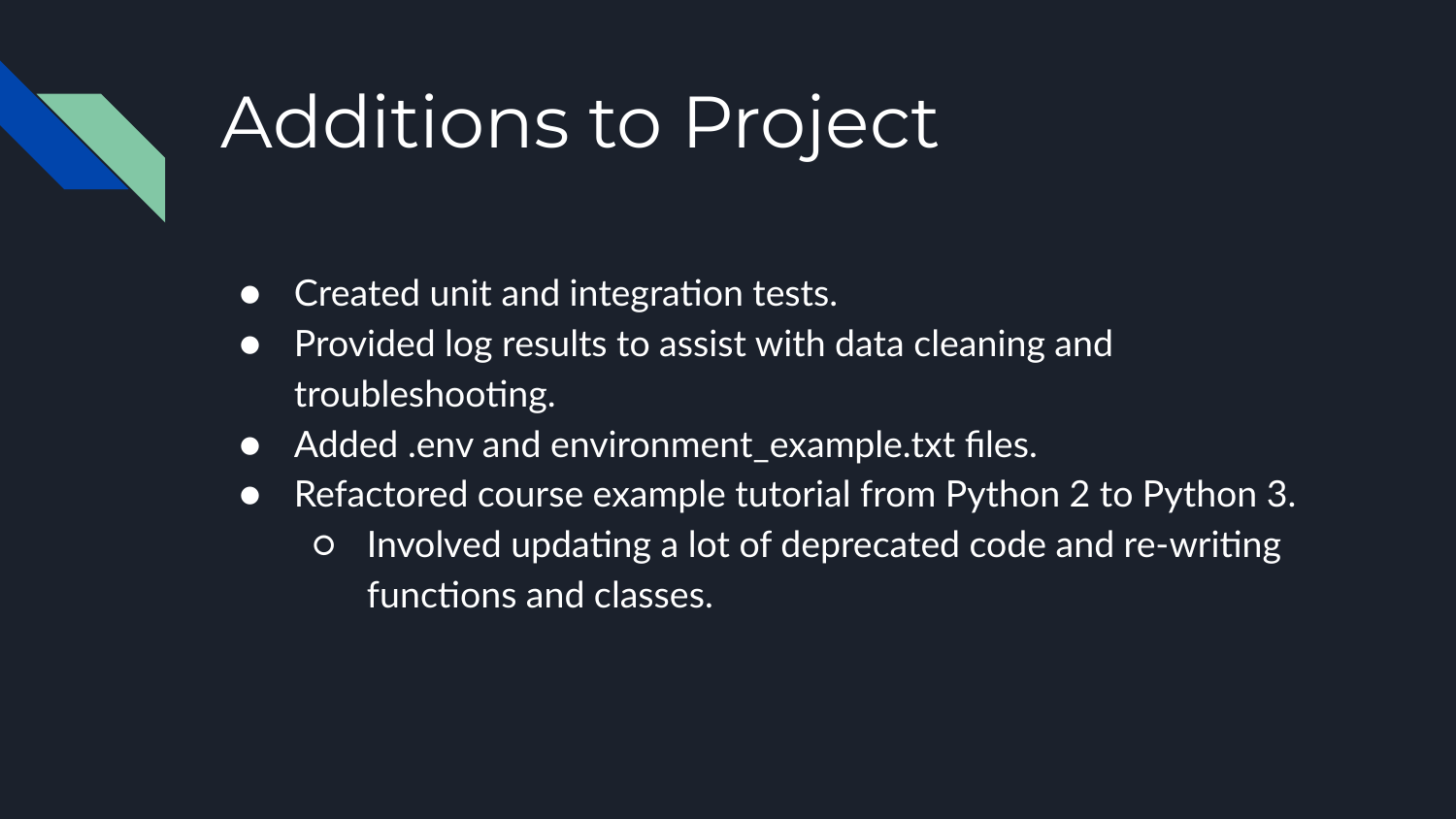

# Additions to Project
Created unit and integration tests.
Provided log results to assist with data cleaning and troubleshooting.
Added .env and environment_example.txt files.
Refactored course example tutorial from Python 2 to Python 3.
Involved updating a lot of deprecated code and re-writing functions and classes.